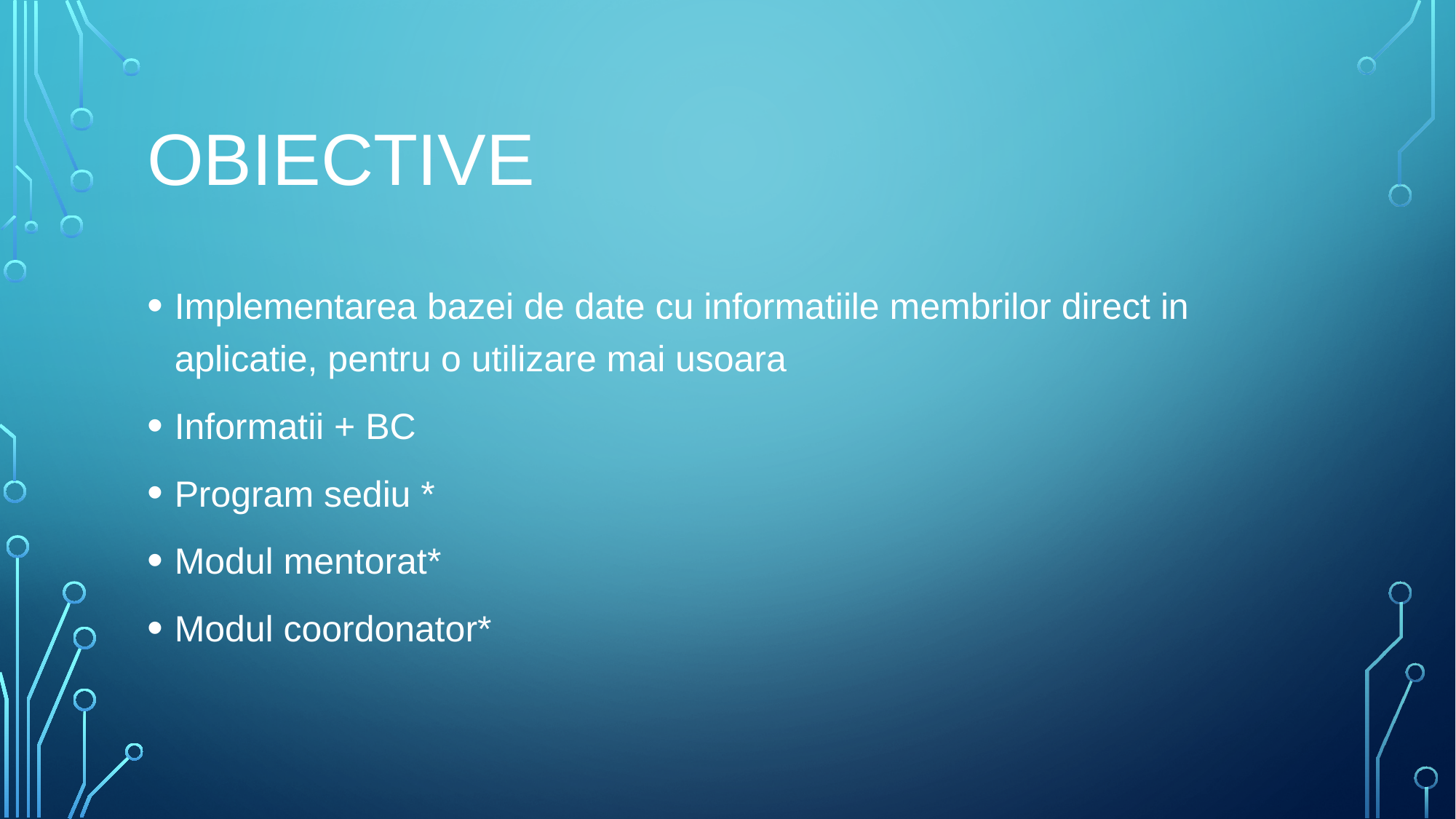

# Obiective
Implementarea bazei de date cu informatiile membrilor direct in aplicatie, pentru o utilizare mai usoara
Informatii + BC
Program sediu *
Modul mentorat*
Modul coordonator*